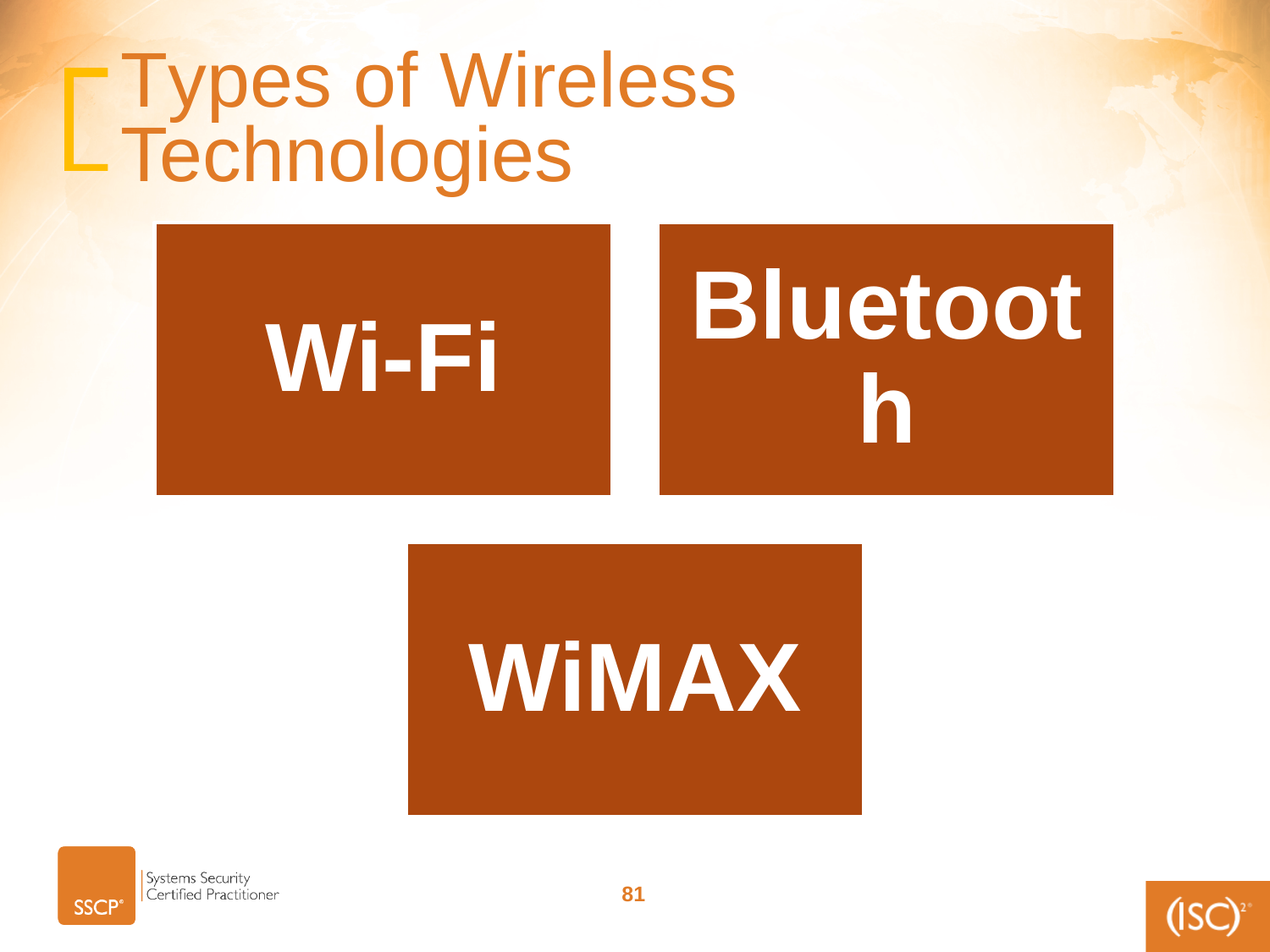

# Types of Wireless Technologies
Wi-Fi
Bluetooth
WiMAX